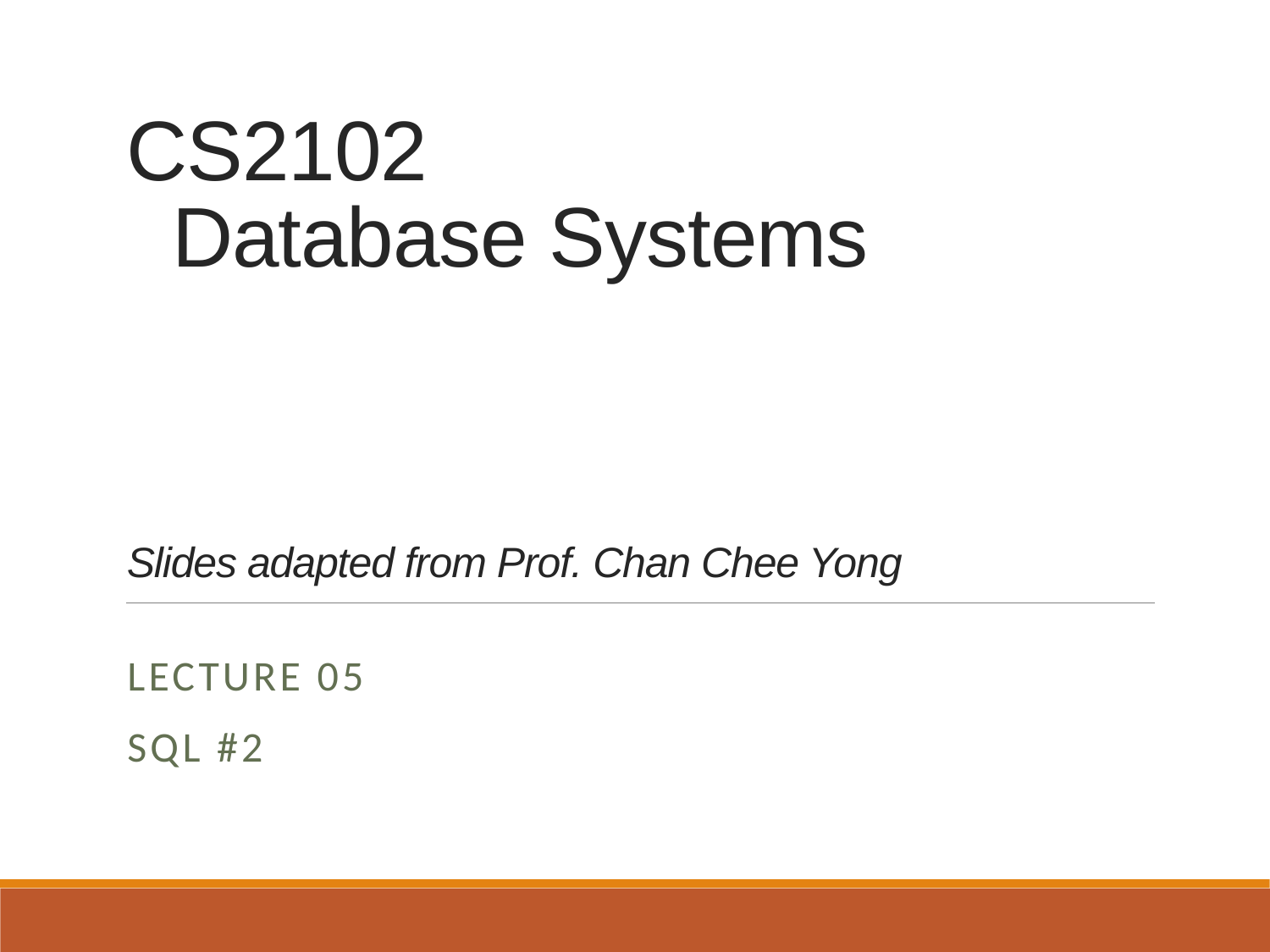

# CS2102 Database Systems Slides adapted from Prof. Chan Chee Yong
Lecture 05
SQL #2